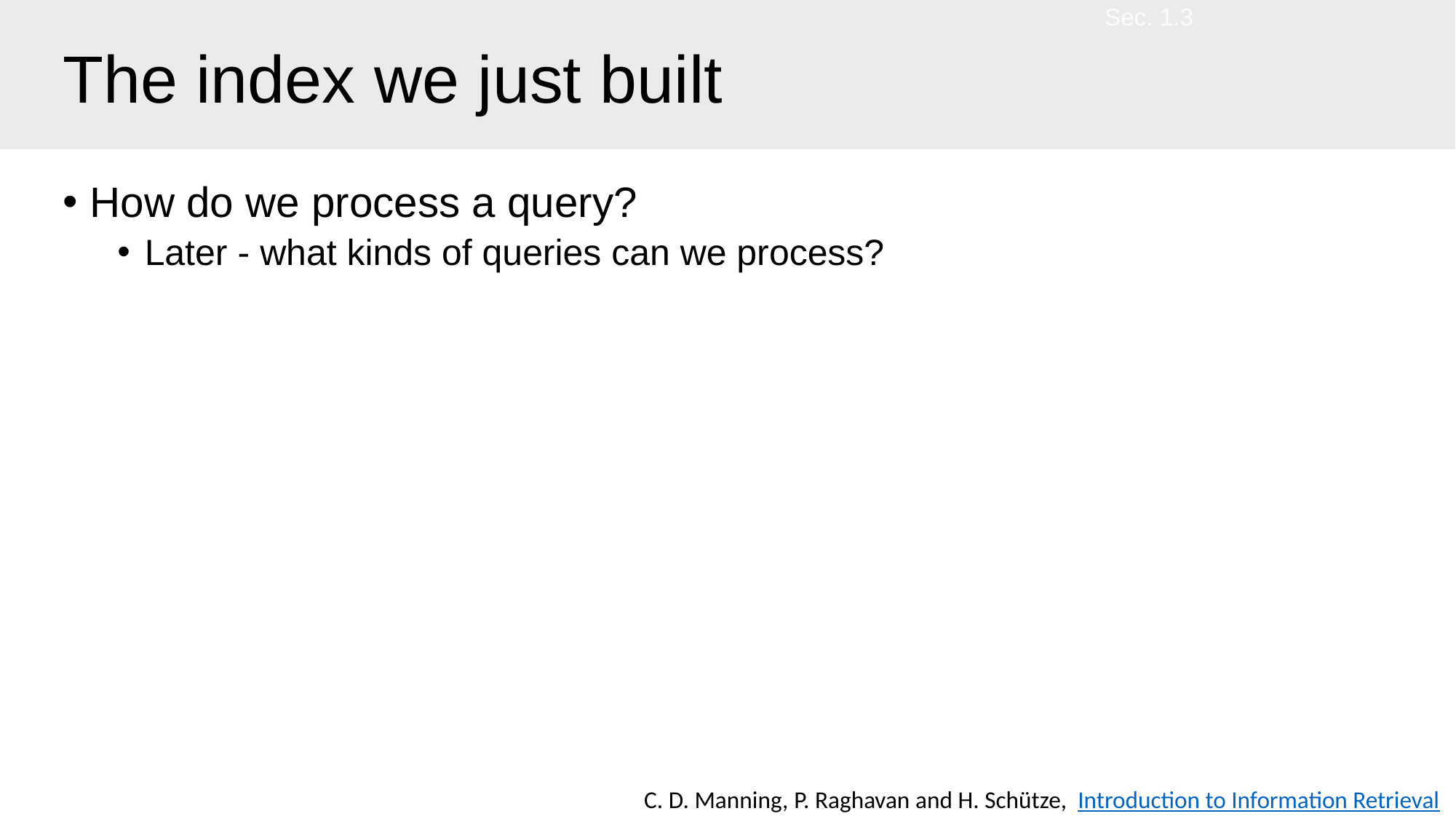

Sec. 1.3
# The index we just built
How do we process a query?
Later - what kinds of queries can we process?
C. D. Manning, P. Raghavan and H. Schütze,  Introduction to Information Retrieval